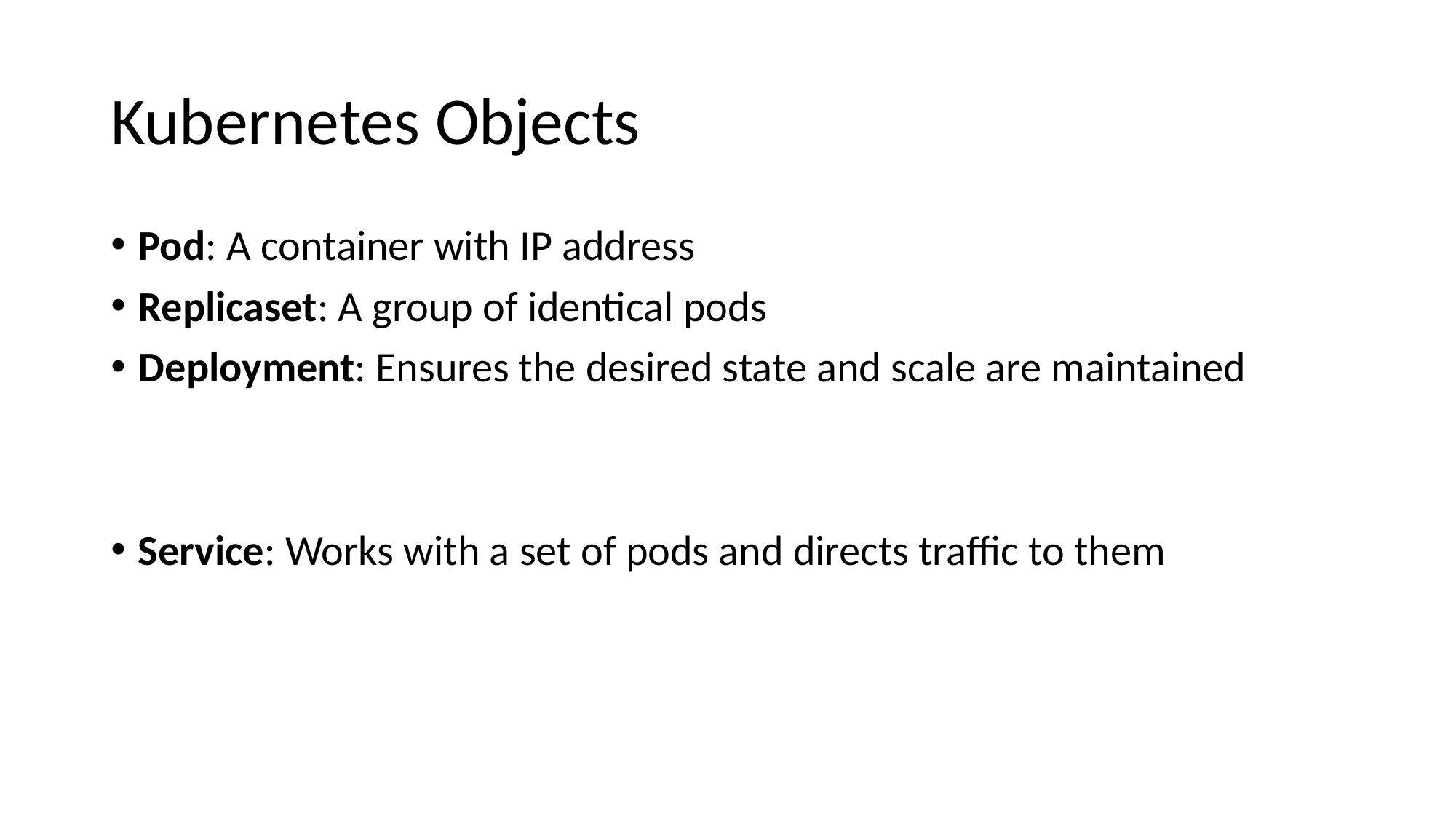

# Kubernetes Objects
Pod: A container with IP address
Replicaset: A group of identical pods
Deployment: Ensures the desired state and scale are maintained

Service: Works with a set of pods and directs traffic to them